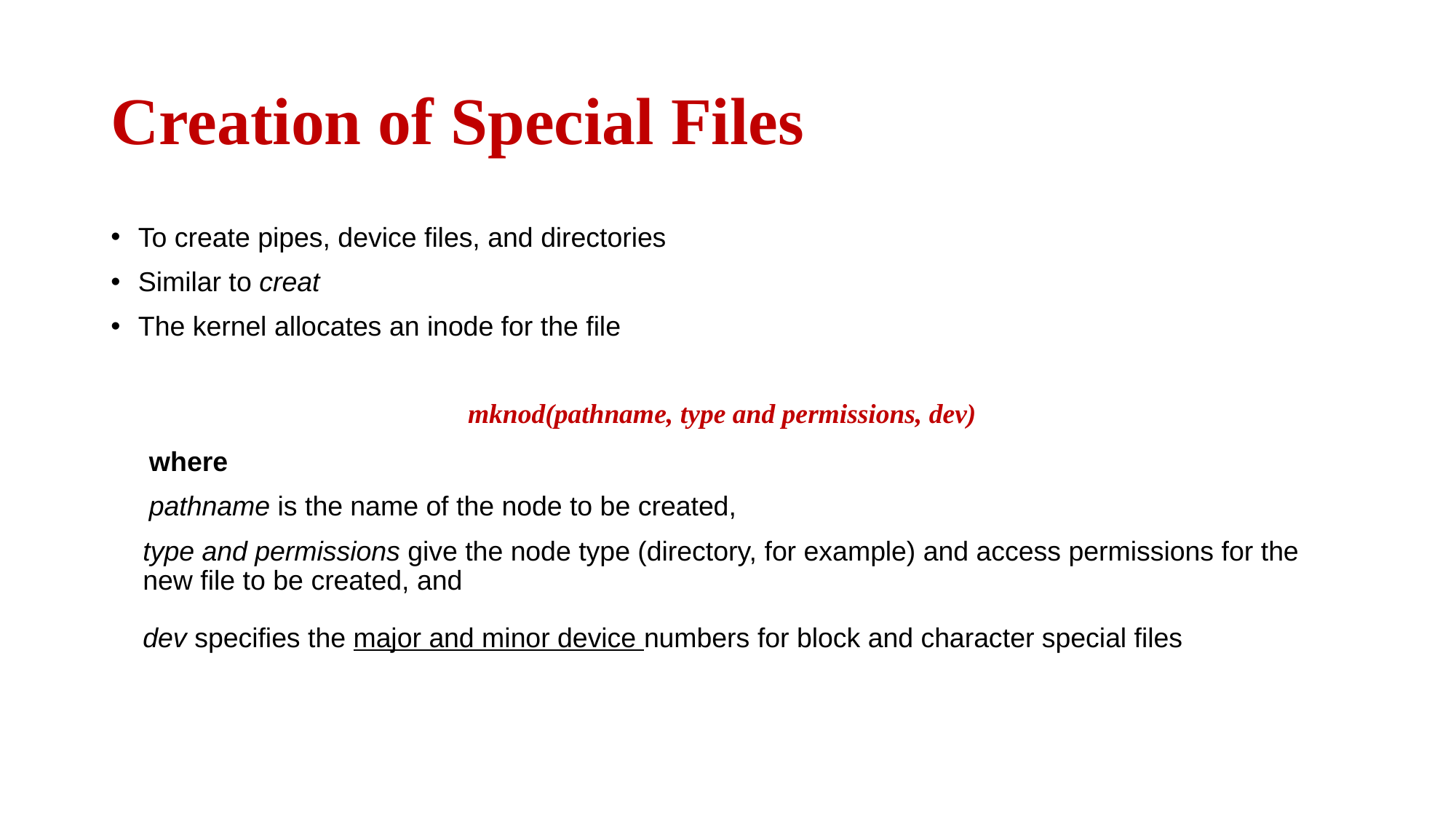

# Creation of Special Files
To create pipes, device files, and directories
Similar to creat
The kernel allocates an inode for the file
mknod(pathname, type and permissions, dev)
     where
     pathname is the name of the node to be created,
type and permissions give the node type (directory, for example) and access permissions for the new file to be created, and
dev specifies the major and minor device numbers for block and character special files